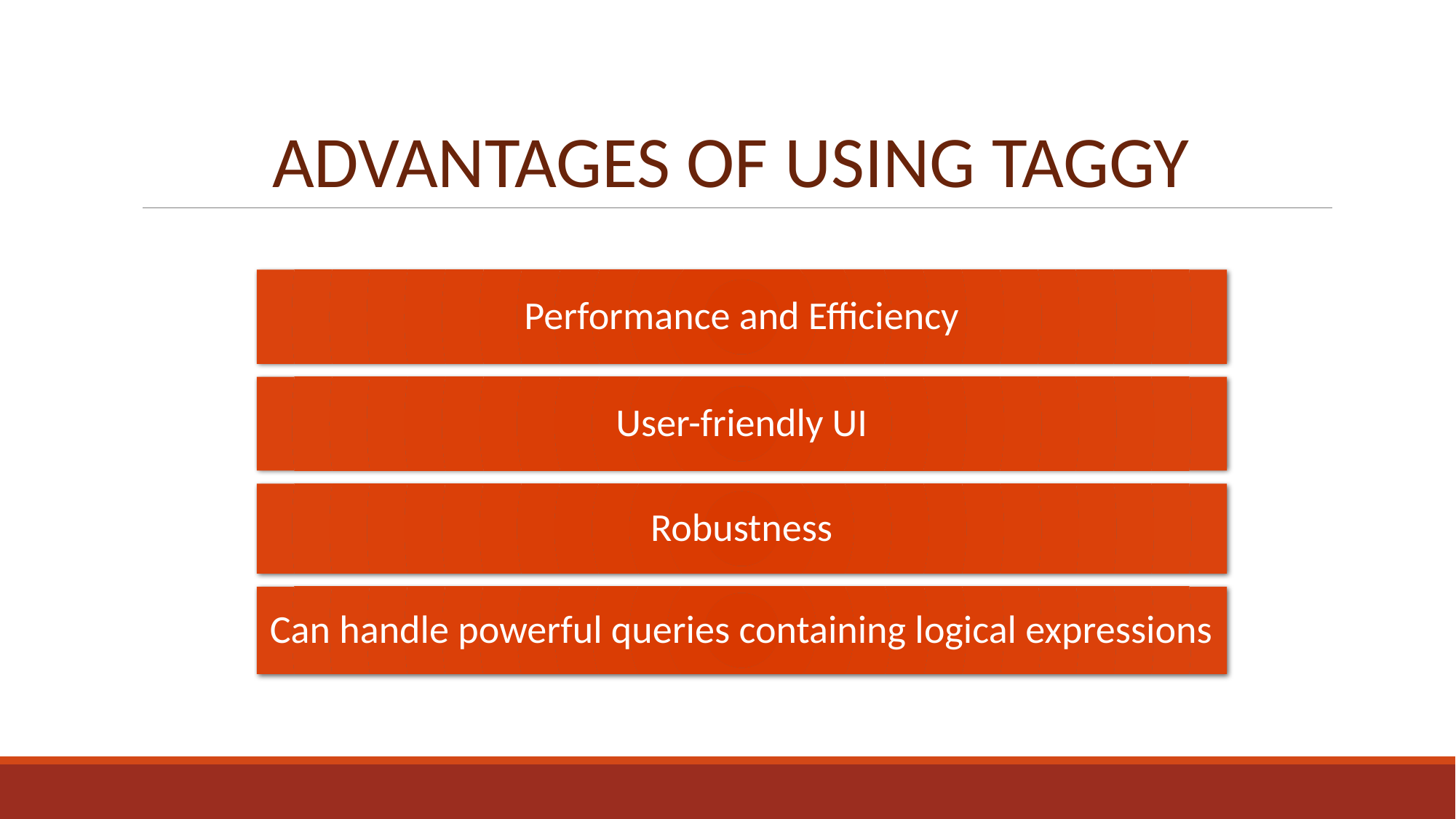

# ADVANTAGES OF USING TAGGY
Performance and Efficiency
User-friendly UI
Robustness
Can handle powerful queries containing logical expressions